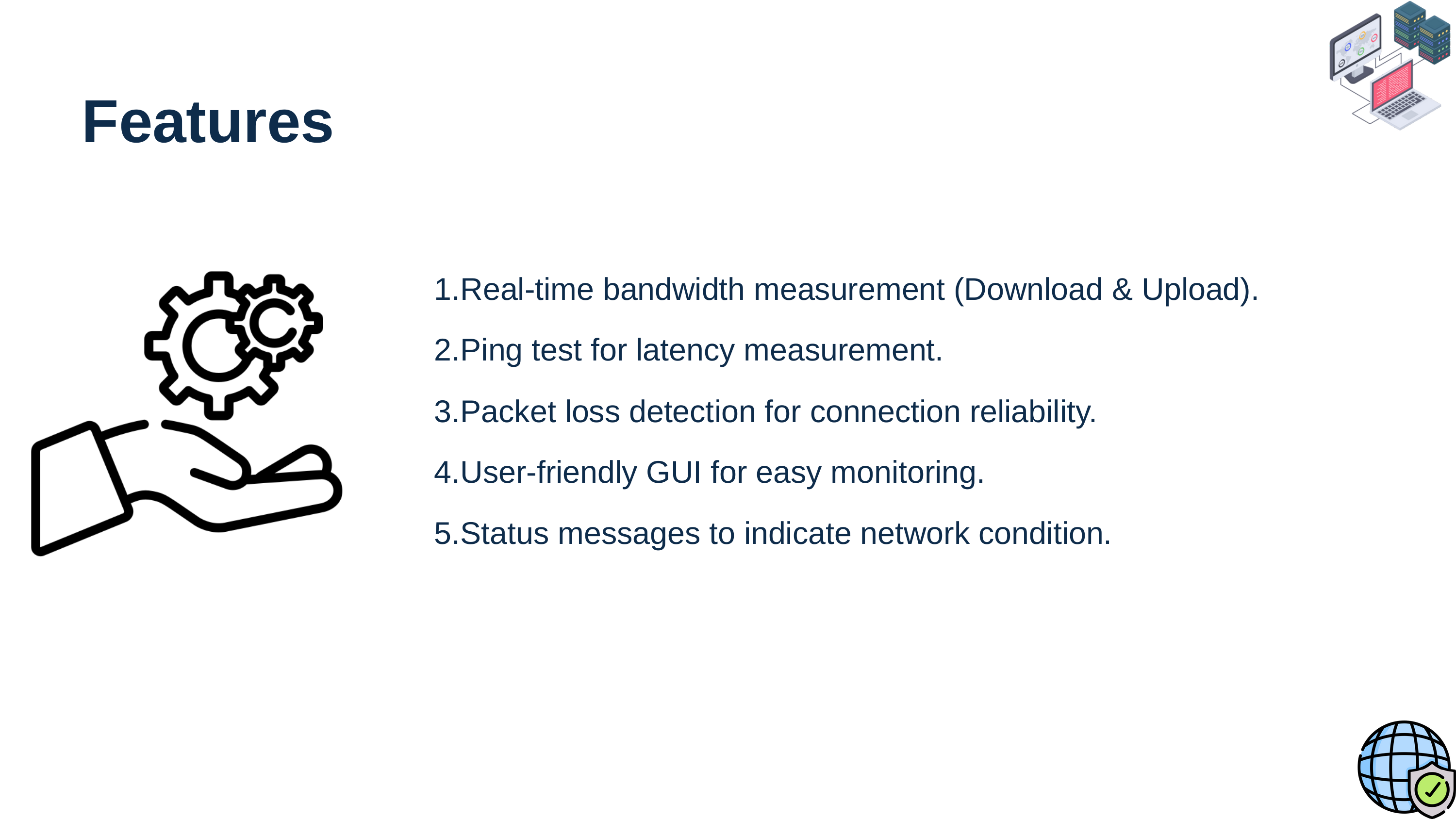

Features

Real-time bandwidth measurement (Download & Upload).
Ping test for latency measurement.
Packet loss detection for connection reliability.
User-friendly GUI for easy monitoring.
Status messages to indicate network condition.